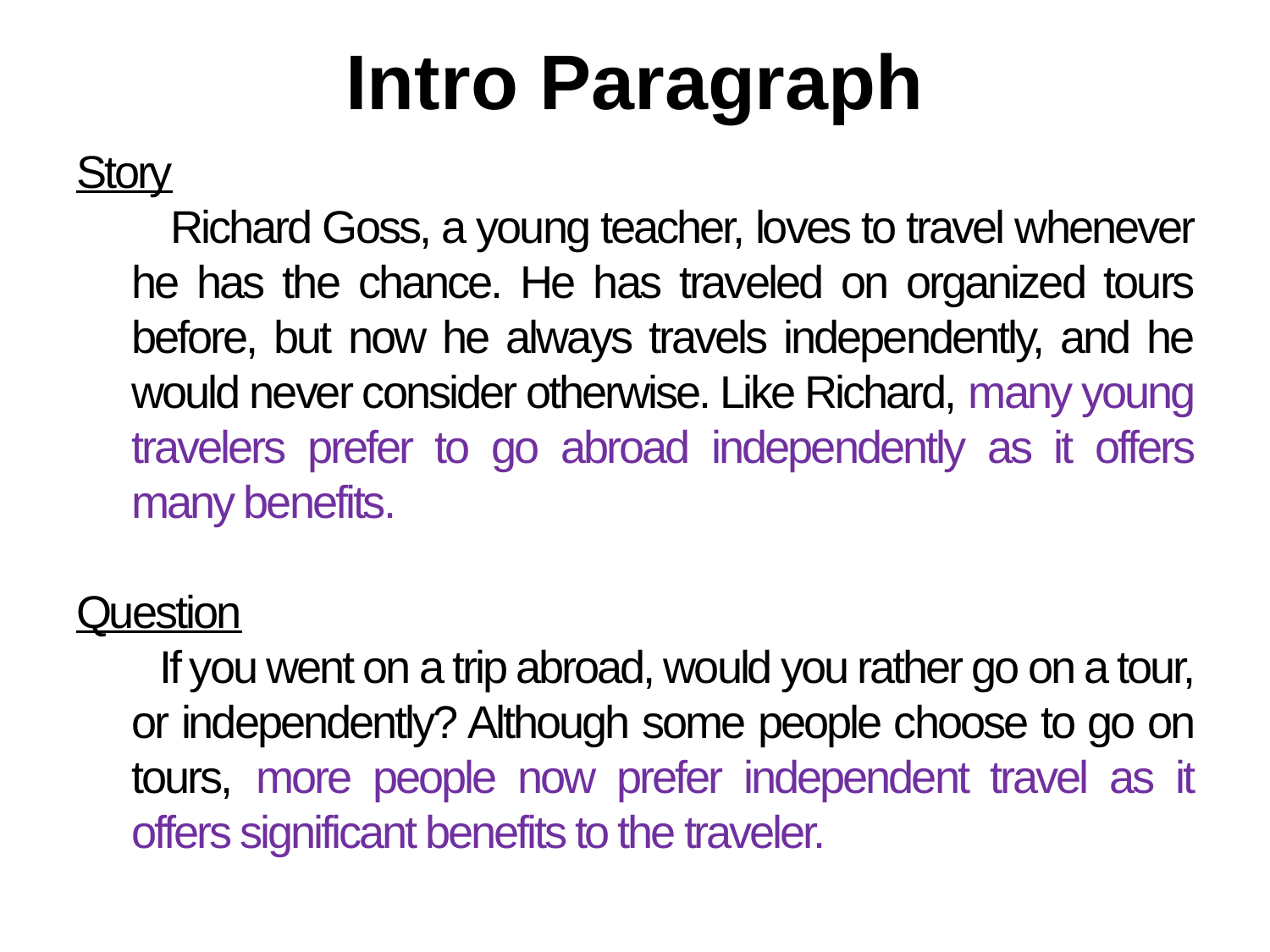

# Intro Paragraph
Story
   Richard Goss, a young teacher, loves to travel whenever he has the chance. He has traveled on organized tours before, but now he always travels independently, and he would never consider otherwise. Like Richard, many young travelers prefer to go abroad independently as it offers many benefits.

Question
   If you went on a trip abroad, would you rather go on a tour, or independently? Although some people choose to go on tours, more people now prefer independent travel as it offers significant benefits to the traveler.